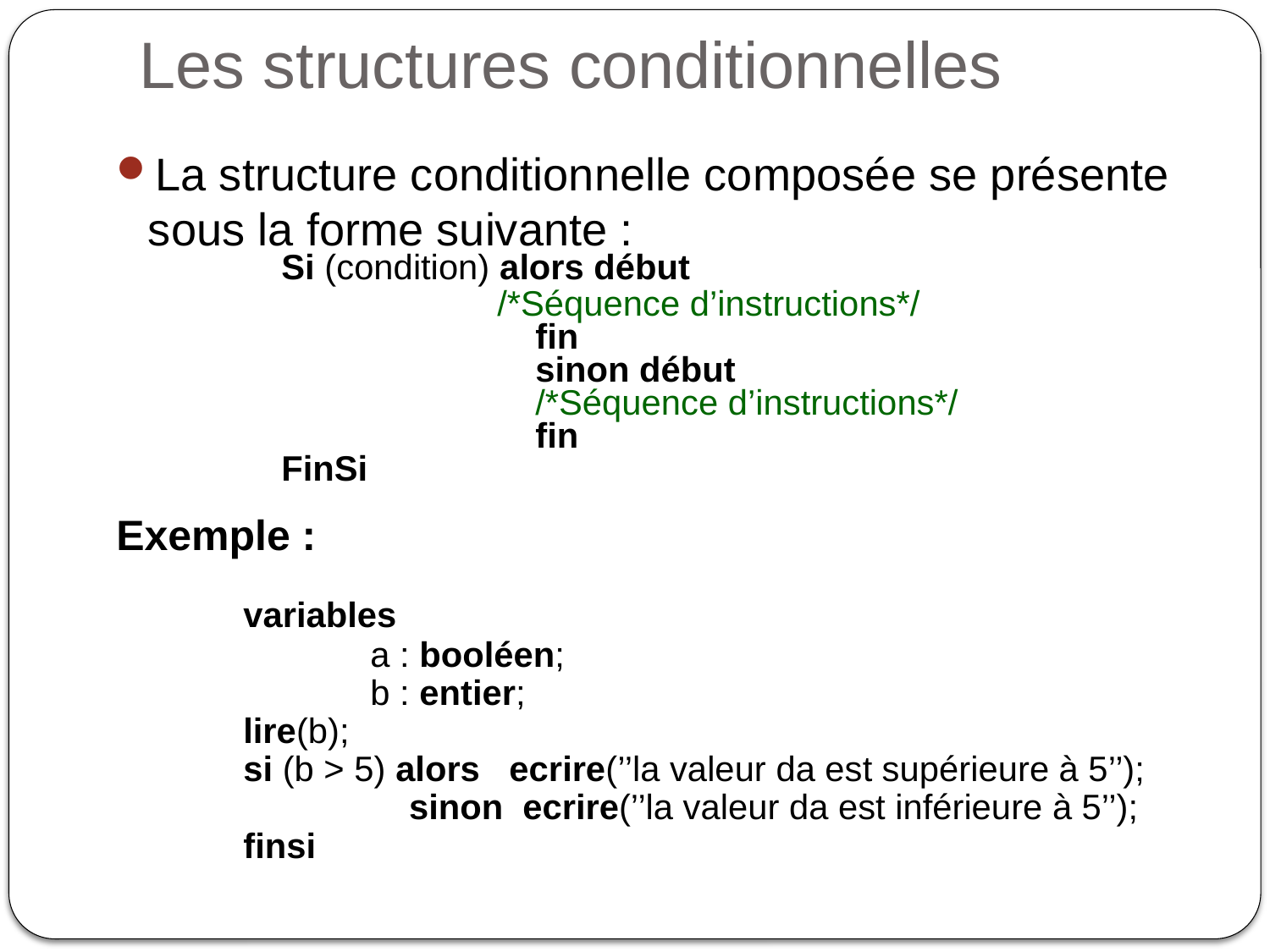

# Les structures conditionnelles
La structure conditionnelle composée se présente sous la forme suivante :
	Si (condition) alors début
			/*Séquence d’instructions*/
			fin
			sinon début
			/*Séquence d’instructions*/
			fin
	FinSi

Exemple :

	variables
		a : booléen;
		b : entier;
	lire(b);
	si (b > 5) alors   ecrire(’’la valeur da est supérieure à 5’’);
	                 sinon  ecrire(’’la valeur da est inférieure à 5’’);
	finsi